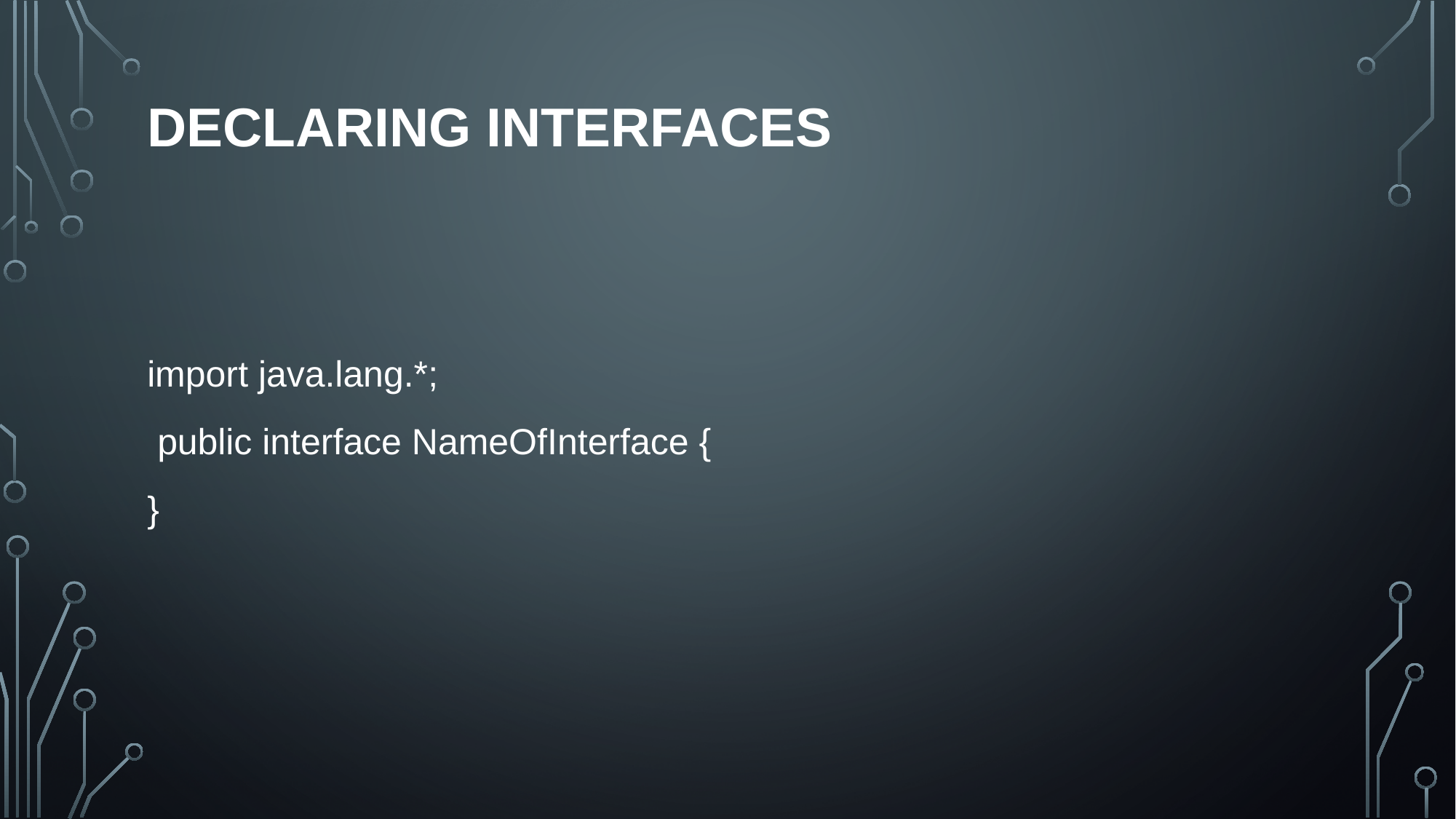

# Declaring Interfaces

import java.lang.*;
 public interface NameOfInterface {
}